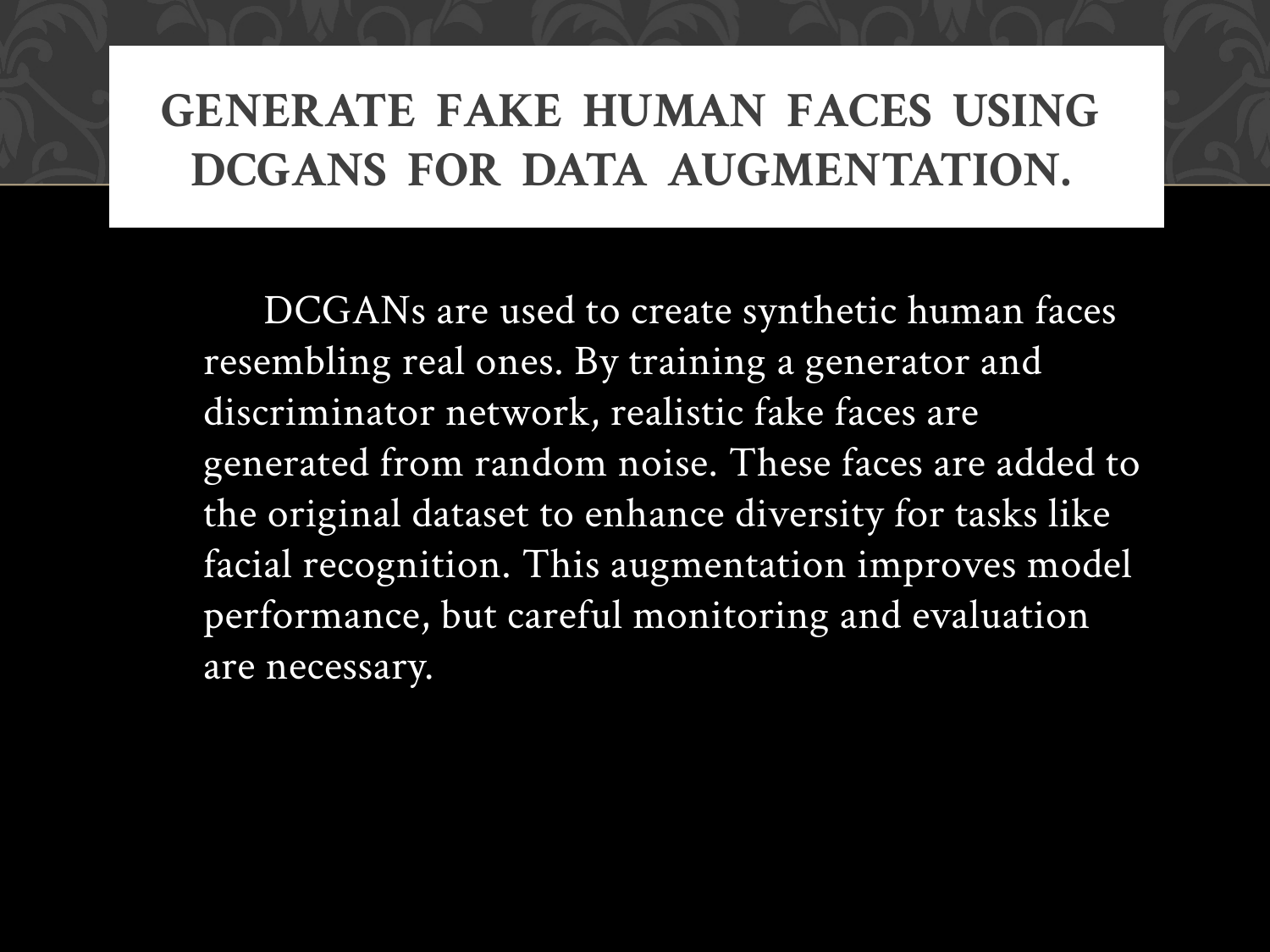

# Generate  fake  human  faces  using  DCGANs  foR  data  augmentation.
      DCGANs are used to create synthetic human faces resembling real ones. By training a generator and discriminator network, realistic fake faces are generated from random noise. These faces are added to the original dataset to enhance diversity for tasks like facial recognition. This augmentation improves model performance, but careful monitoring and evaluation are necessary.